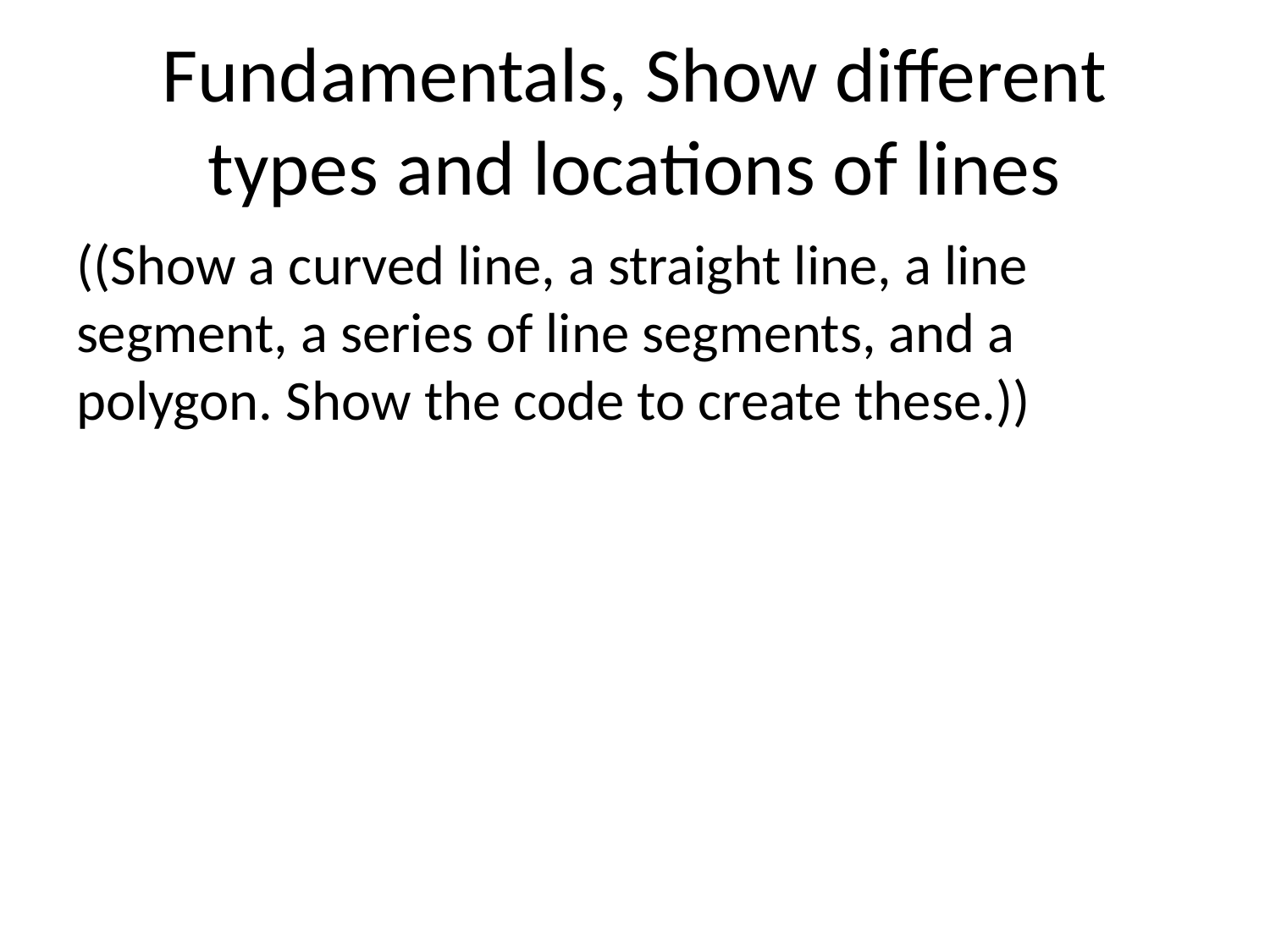

# Fundamentals, Show different types and locations of lines
((Show a curved line, a straight line, a line segment, a series of line segments, and a polygon. Show the code to create these.))